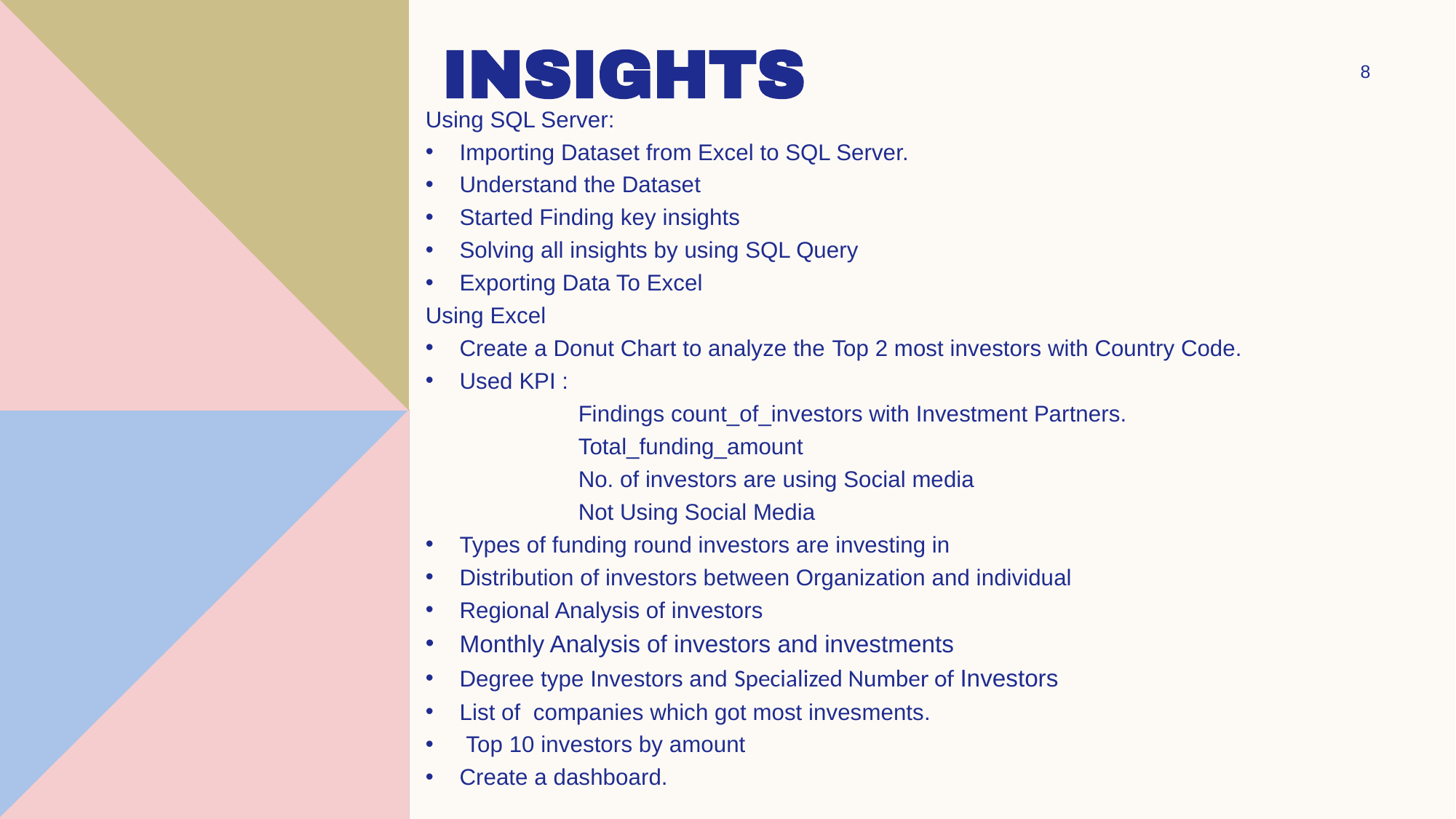

# Insights
8
Using SQL Server:
Importing Dataset from Excel to SQL Server.
Understand the Dataset
Started Finding key insights
Solving all insights by using SQL Query
Exporting Data To Excel
Using Excel
Create a Donut Chart to analyze the Top 2 most investors with Country Code.
Used KPI :
                        Findings count_of_investors with Investment Partners.
                        Total_funding_amount
                        No. of investors are using Social media
                        Not Using Social Media
Types of funding round investors are investing in
Distribution of investors between Organization and individual
Regional Analysis of investors
Monthly Analysis of investors and investments
Degree type Investors and Specialized Number of Investors
List of  companies which got most invesments.
 Top 10 investors by amount
Create a dashboard.